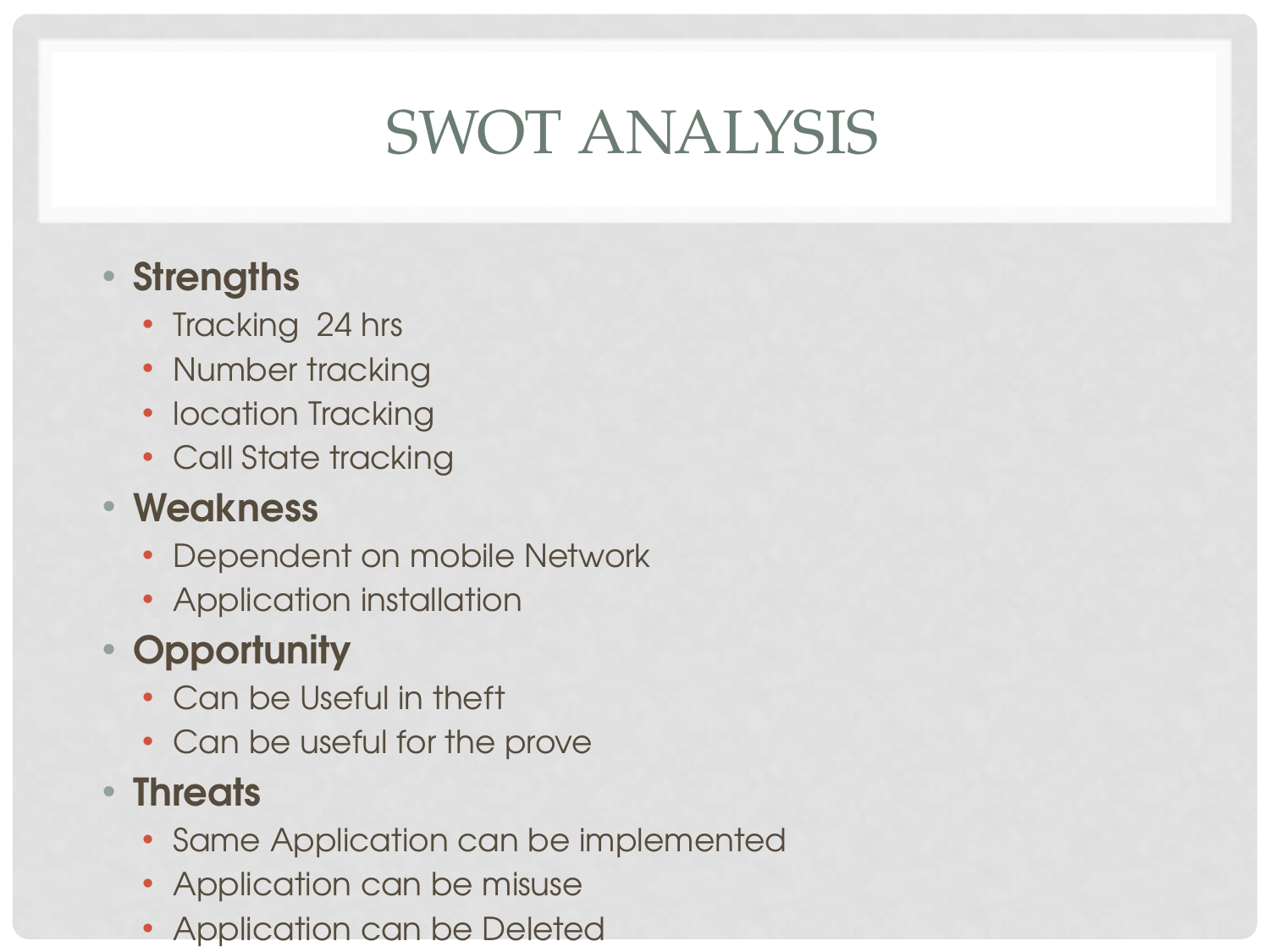

# SWOT Analysis
Strengths
Tracking  24 hrs
Number tracking
location Tracking
Call State tracking
Weakness
Dependent on mobile Network
Application installation
Opportunity
Can be Useful in theft
Can be useful for the prove
Threats
Same Application can be implemented
Application can be misuse
Application can be Deleted